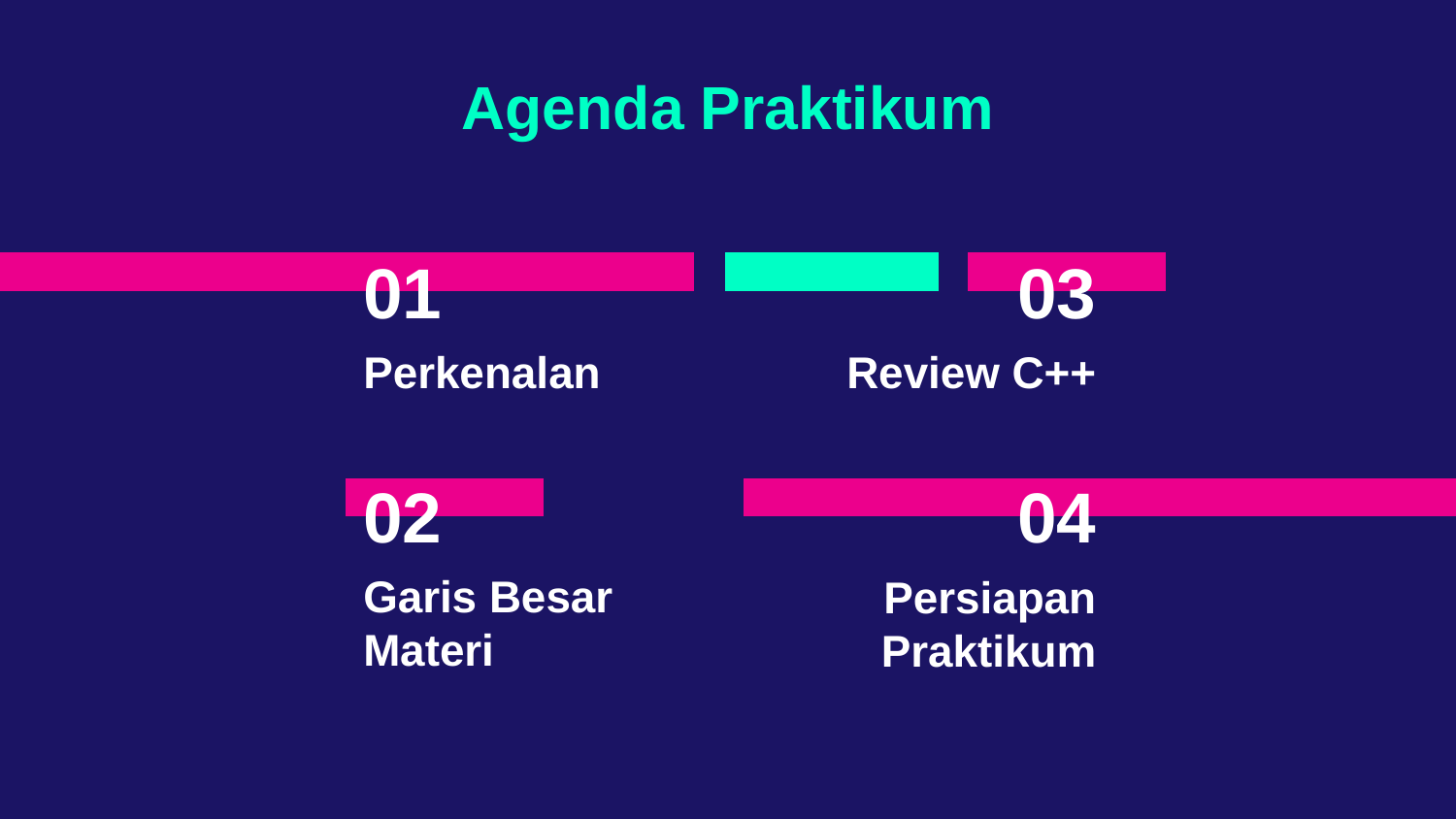

Agenda Praktikum
# 01
03
Perkenalan
Review C++
02
04
Garis Besar Materi
Persiapan Praktikum